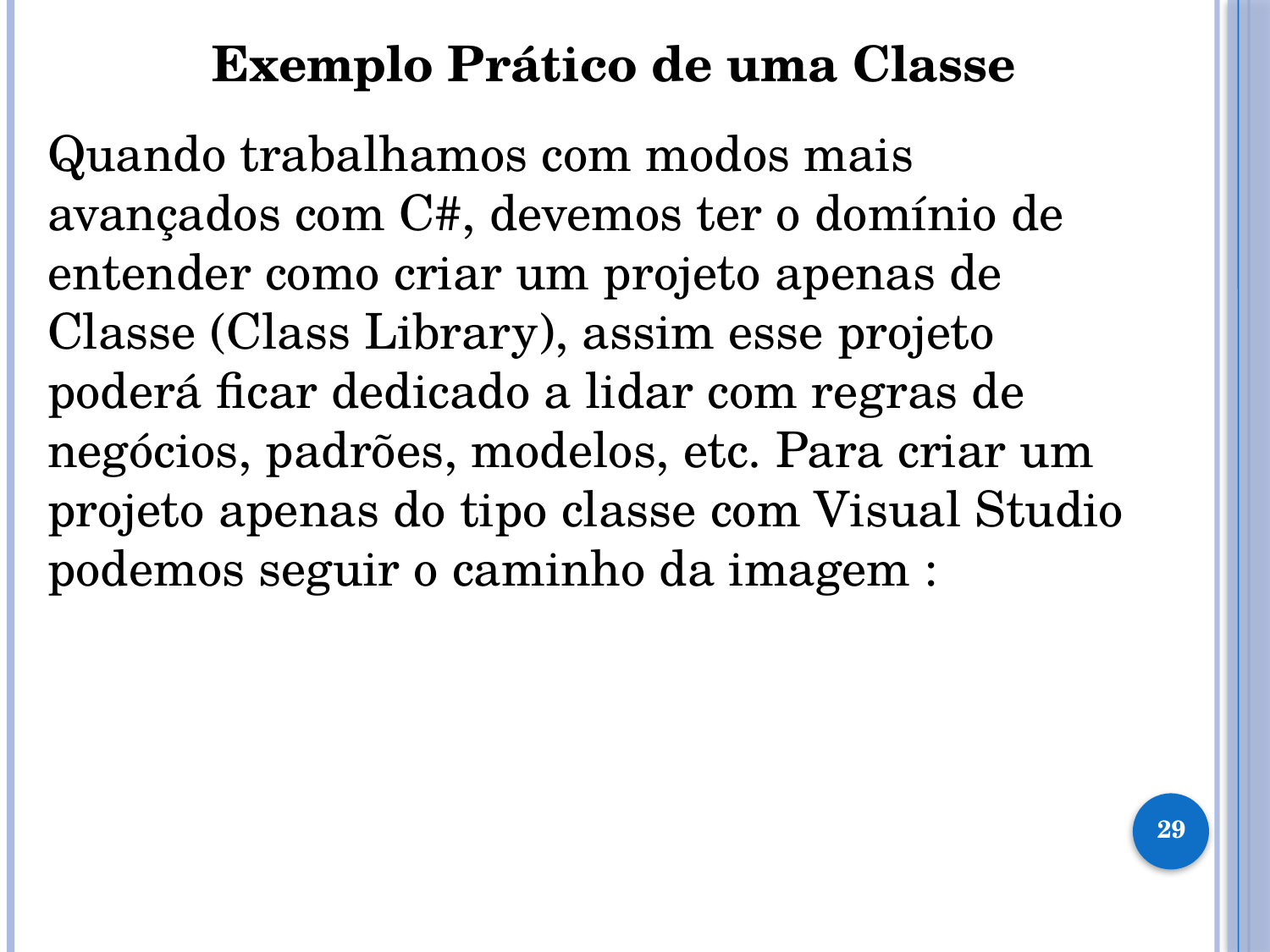

Exemplo Prático de uma Classe
Quando trabalhamos com modos mais avançados com C#, devemos ter o domínio de entender como criar um projeto apenas de Classe (Class Library), assim esse projeto poderá ficar dedicado a lidar com regras de negócios, padrões, modelos, etc. Para criar um projeto apenas do tipo classe com Visual Studio podemos seguir o caminho da imagem :

29